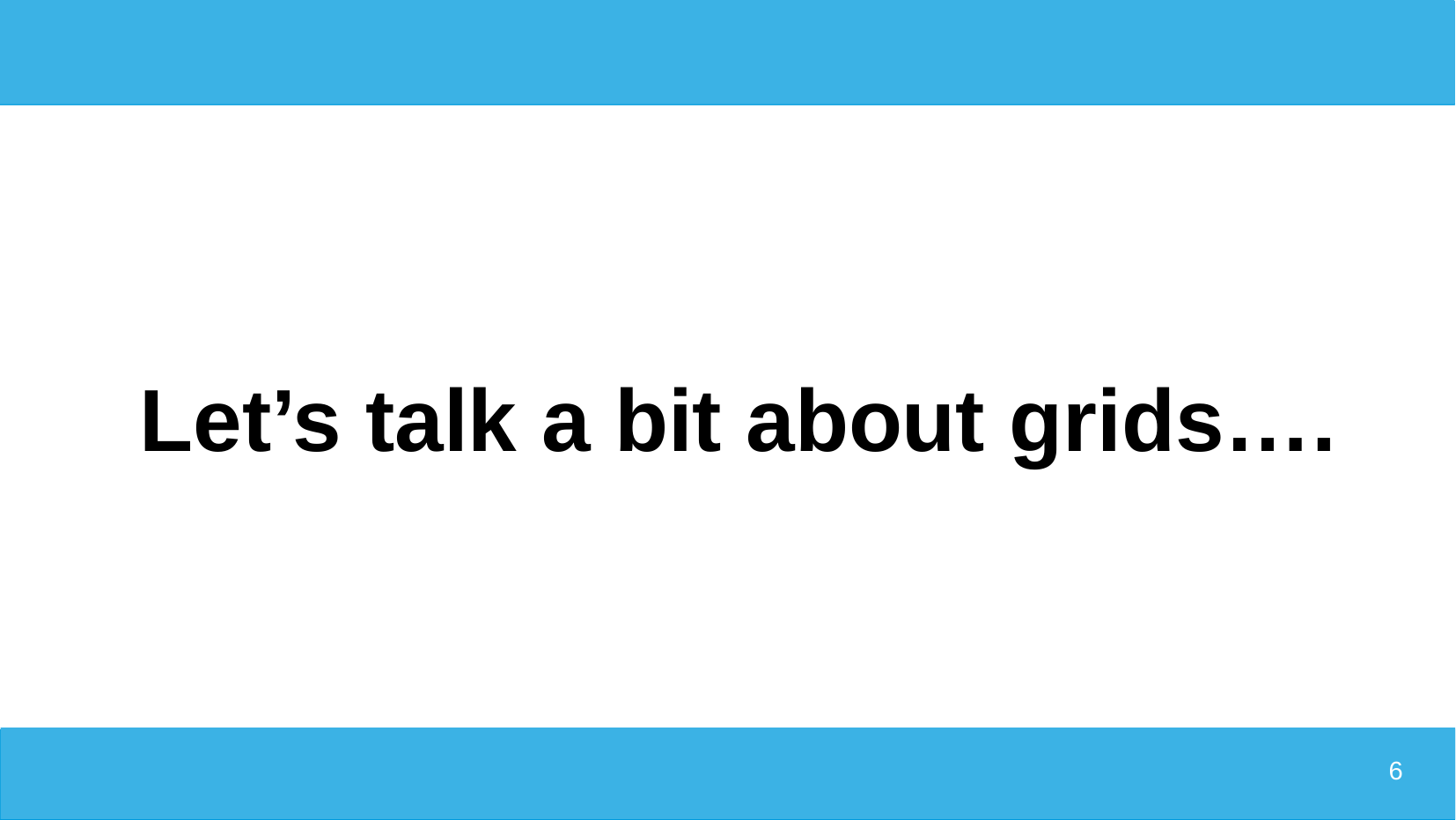

# Let’s talk a bit about grids….

6